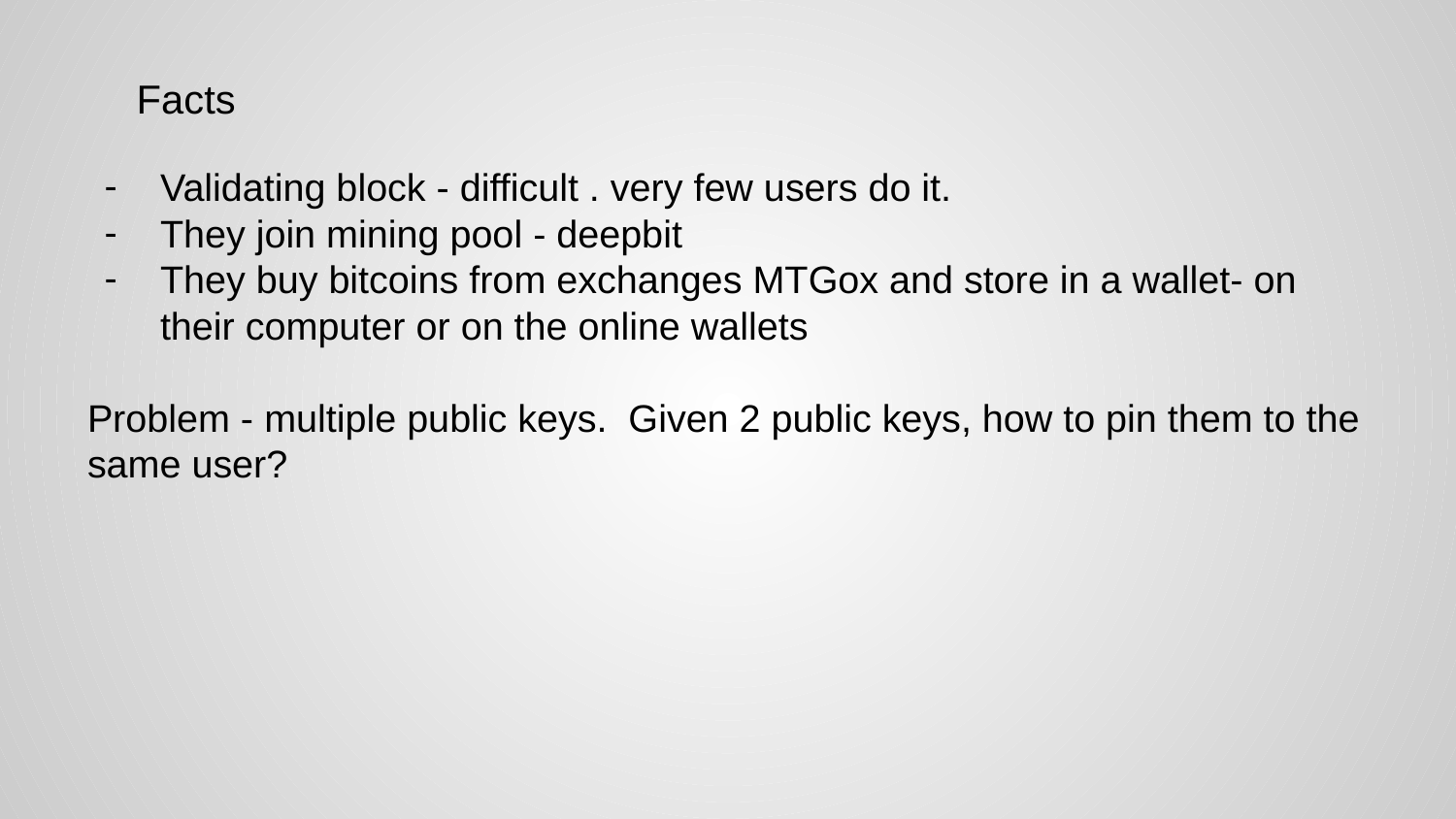

Facts
Validating block - difficult . very few users do it.
They join mining pool - deepbit
They buy bitcoins from exchanges MTGox and store in a wallet- on their computer or on the online wallets

Problem - multiple public keys.  Given 2 public keys, how to pin them to the same user?